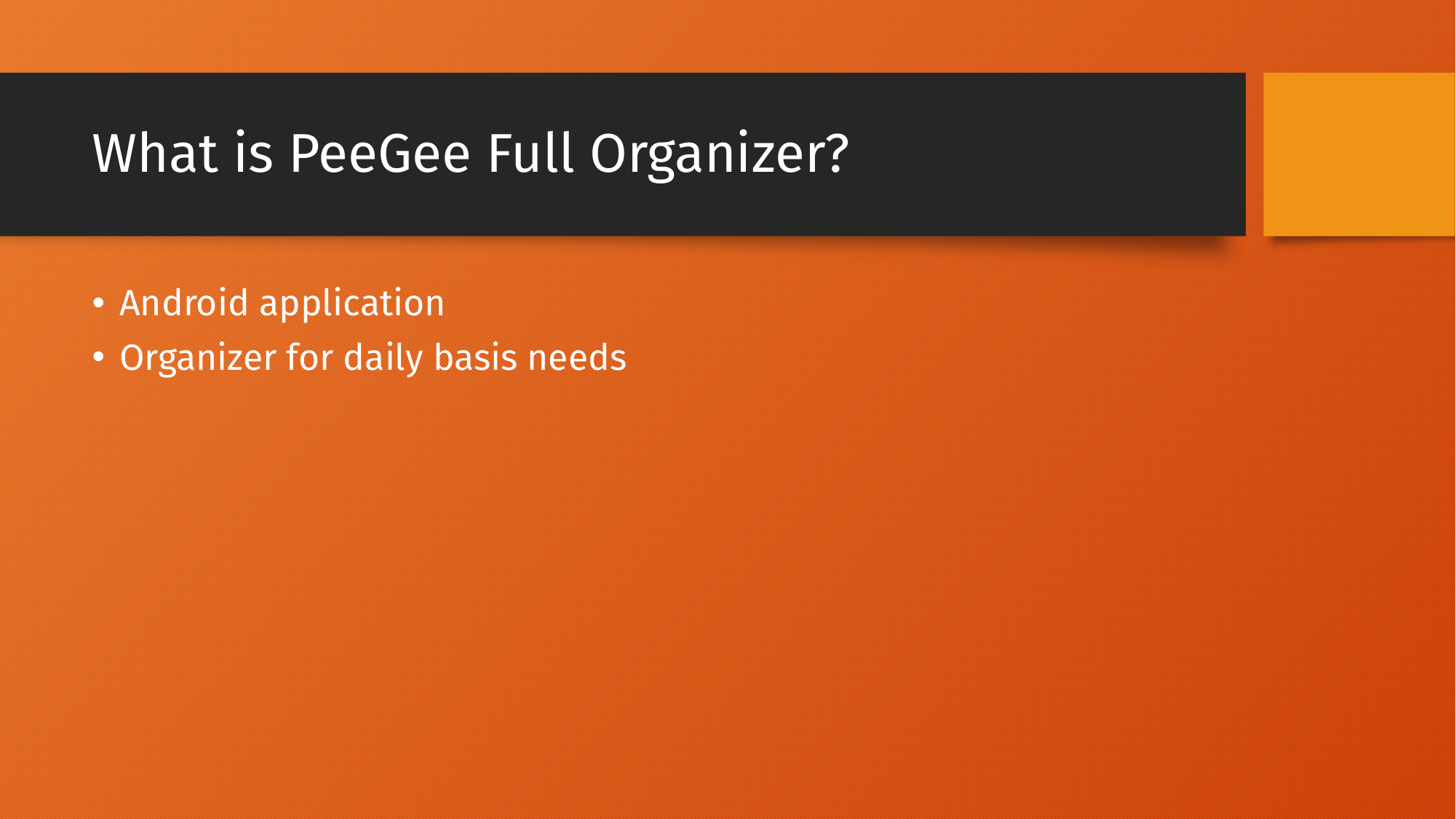

# What is PeeGee Full Organizer?
Android application
Organizer for daily basis needs